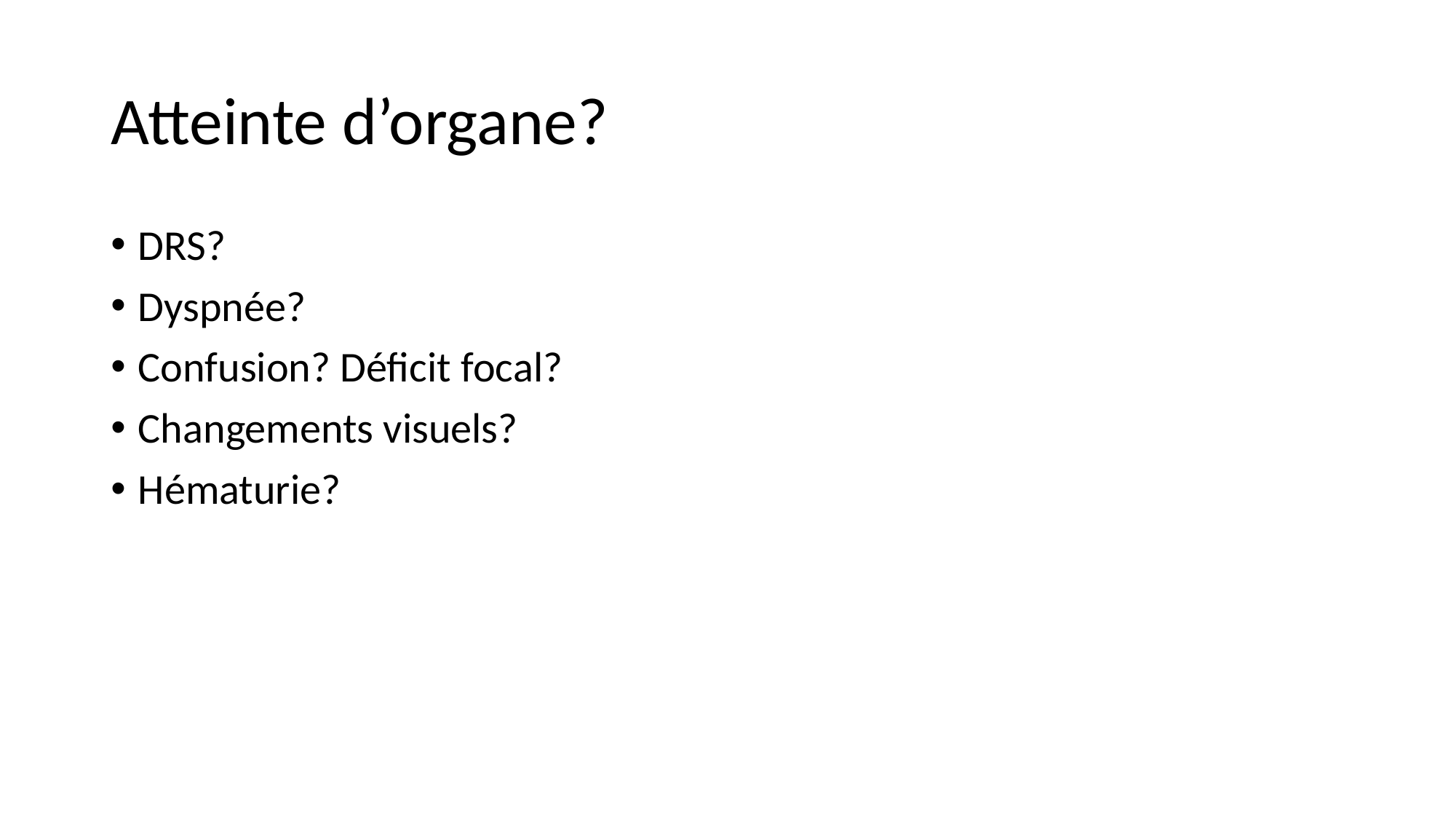

# Atteinte d’organe?
DRS?
Dyspnée?
Confusion? Déficit focal?
Changements visuels?
Hématurie?